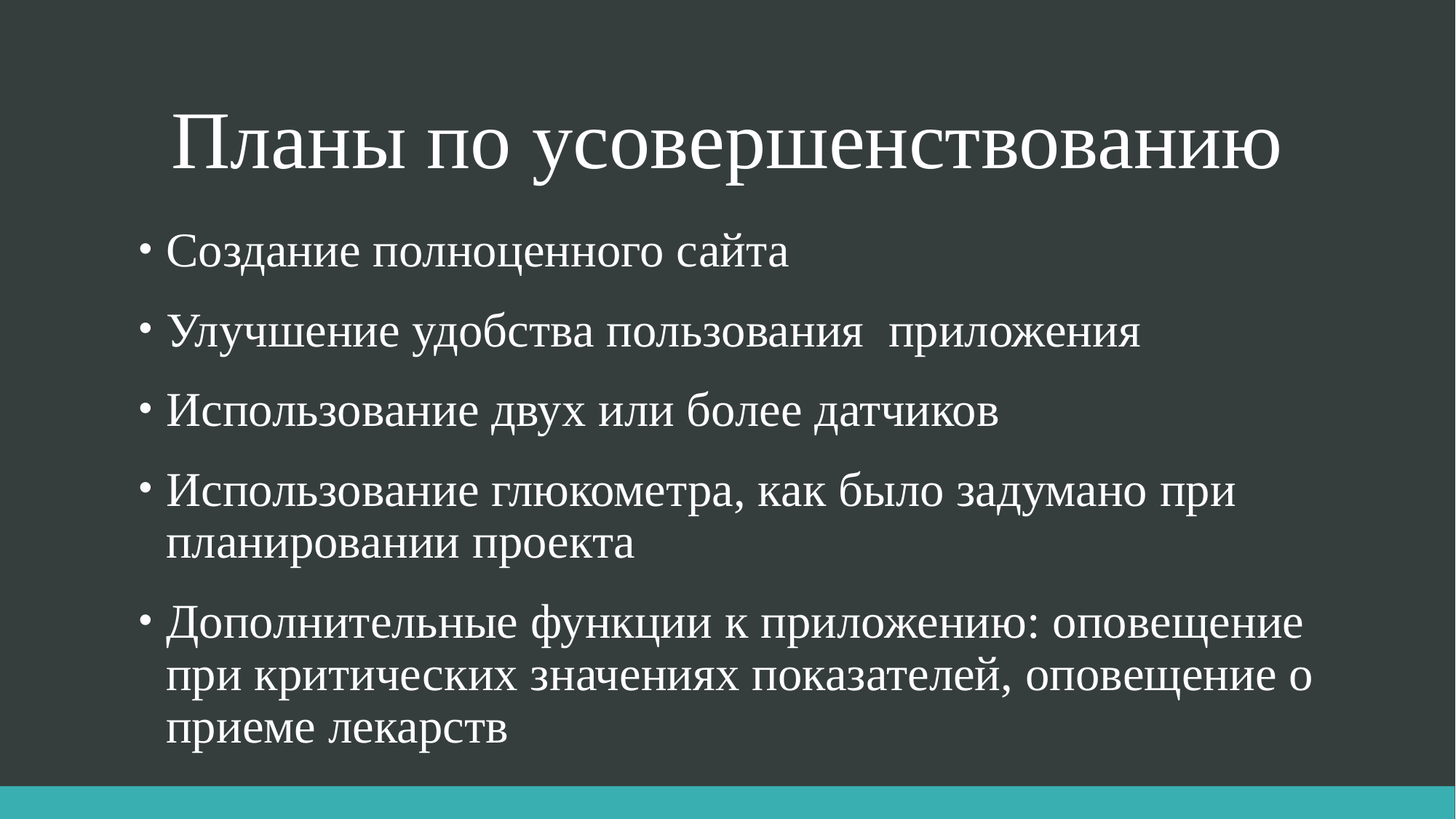

# Планы по усовершенствованию
Создание полноценного сайта
Улучшение удобства пользования  приложения
Использование двух или более датчиков
Использование глюкометра, как было задумано при планировании проекта
Дополнительные функции к приложению: оповещение при критических значениях показателей, оповещение о приеме лекарств